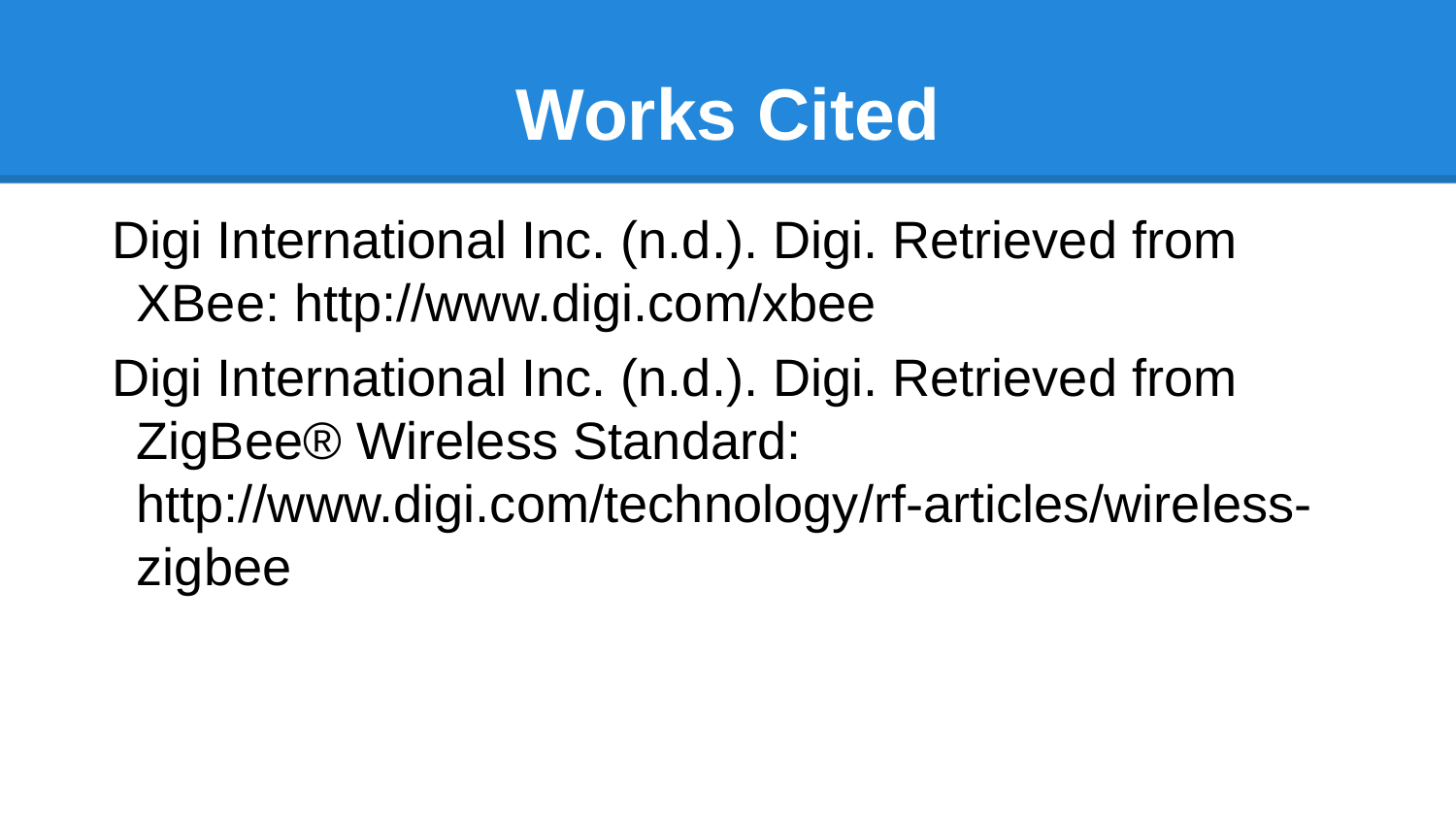

# Works Cited
Digi International Inc. (n.d.). Digi. Retrieved from XBee: http://www.digi.com/xbee
Digi International Inc. (n.d.). Digi. Retrieved from ZigBee® Wireless Standard: http://www.digi.com/technology/rf-articles/wireless-zigbee